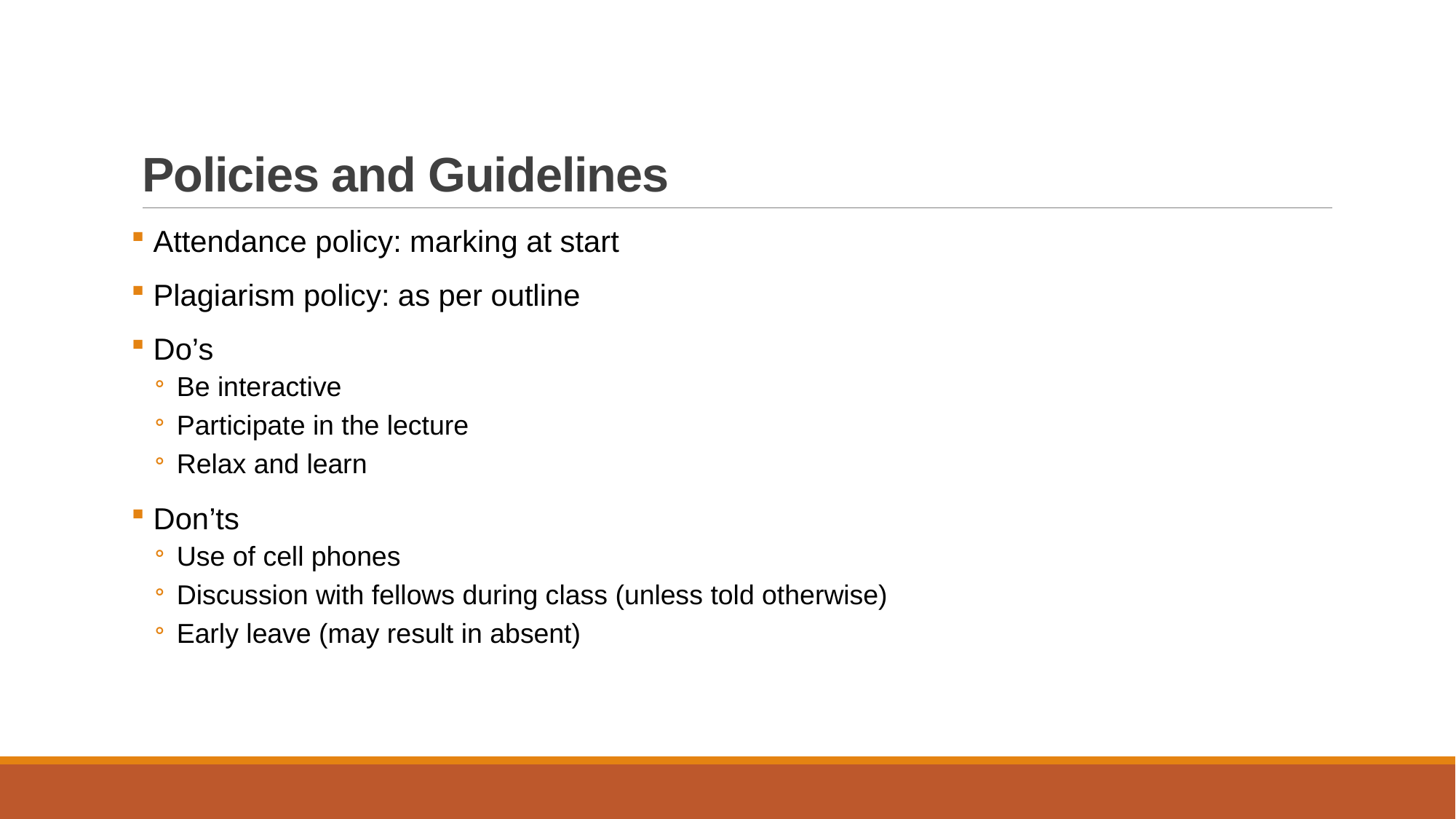

# Policies and Guidelines
 Attendance policy: marking at start
 Plagiarism policy: as per outline
 Do’s
Be interactive
Participate in the lecture
Relax and learn
 Don’ts
Use of cell phones
Discussion with fellows during class (unless told otherwise)
Early leave (may result in absent)